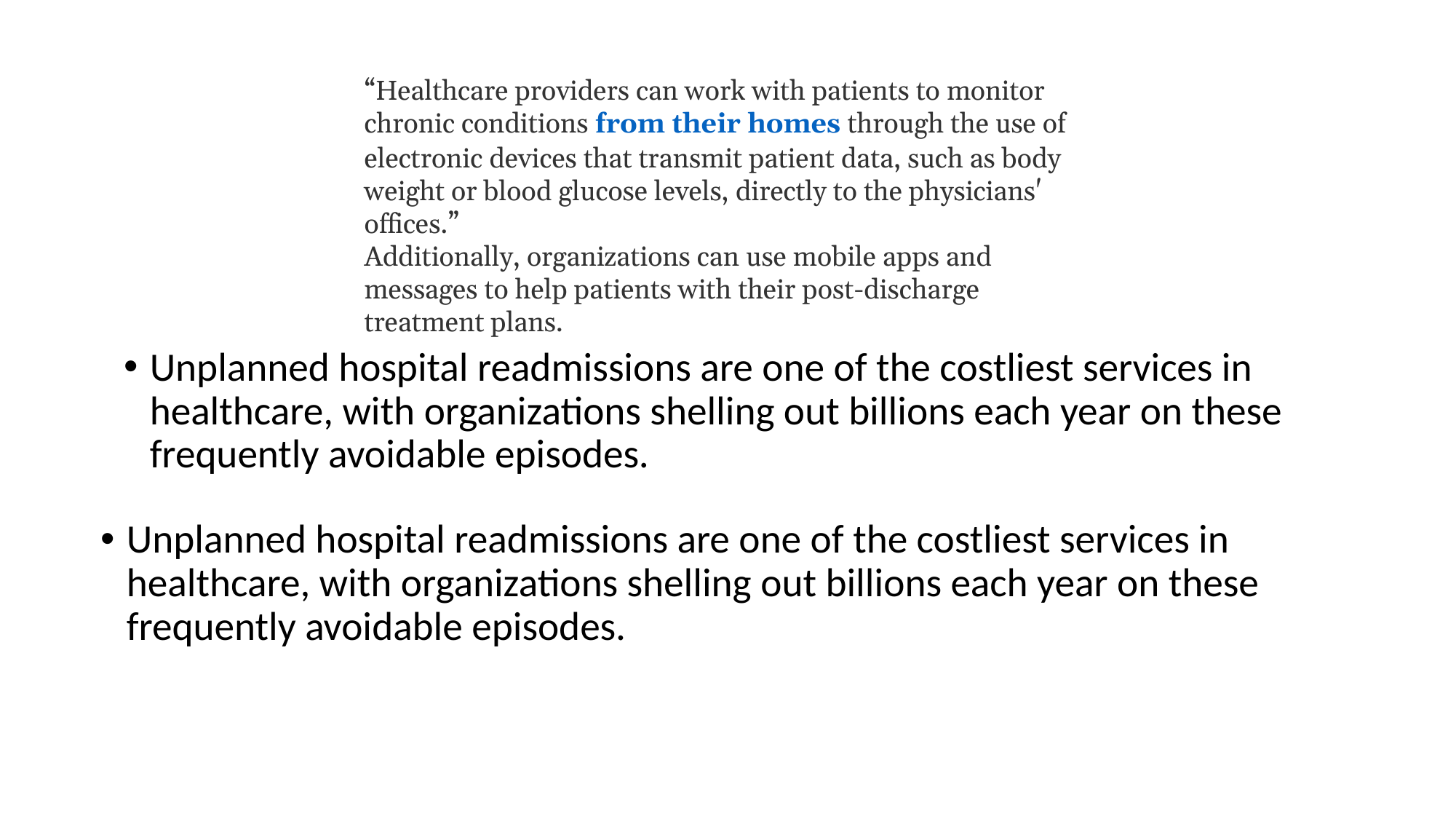

#
“Healthcare providers can work with patients to monitor chronic conditions from their homes through the use of electronic devices that transmit patient data, such as body weight or blood glucose levels, directly to the physicians' offices.”
Additionally, organizations can use mobile apps and messages to help patients with their post-discharge treatment plans.

Unplanned hospital readmissions are one of the costliest services in healthcare, with organizations shelling out billions each year on these frequently avoidable episodes.
Unplanned hospital readmissions are one of the costliest services in healthcare, with organizations shelling out billions each year on these frequently avoidable episodes.